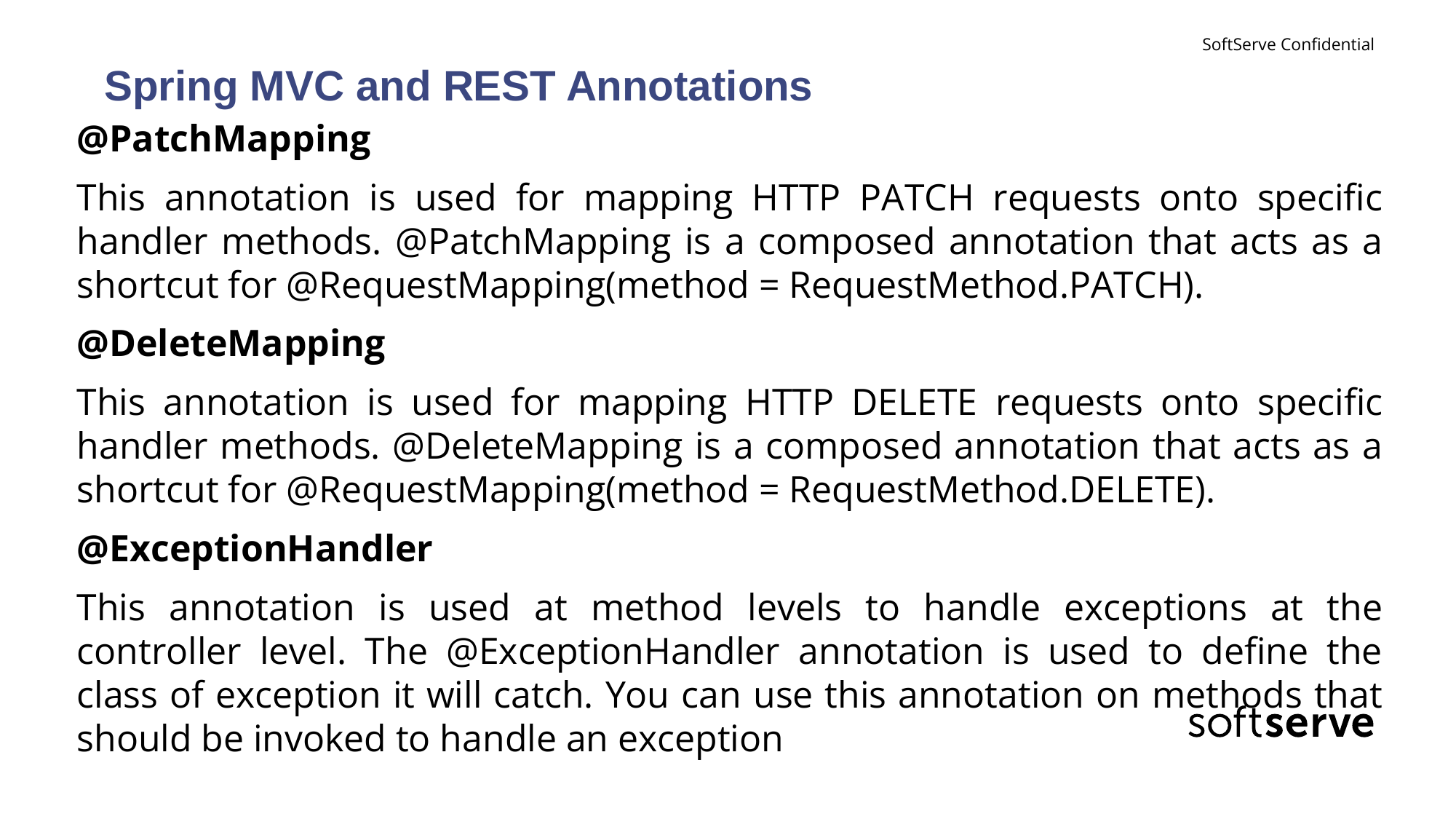

# Spring MVC and REST Annotations
@PatchMapping
This annotation is used for mapping HTTP PATCH requests onto specific handler methods. @PatchMapping is a composed annotation that acts as a shortcut for @RequestMapping(method = RequestMethod.PATCH).
@DeleteMapping
This annotation is used for mapping HTTP DELETE requests onto specific handler methods. @DeleteMapping is a composed annotation that acts as a shortcut for @RequestMapping(method = RequestMethod.DELETE).
@ExceptionHandler
This annotation is used at method levels to handle exceptions at the controller level. The @ExceptionHandler annotation is used to define the class of exception it will catch. You can use this annotation on methods that should be invoked to handle an exception